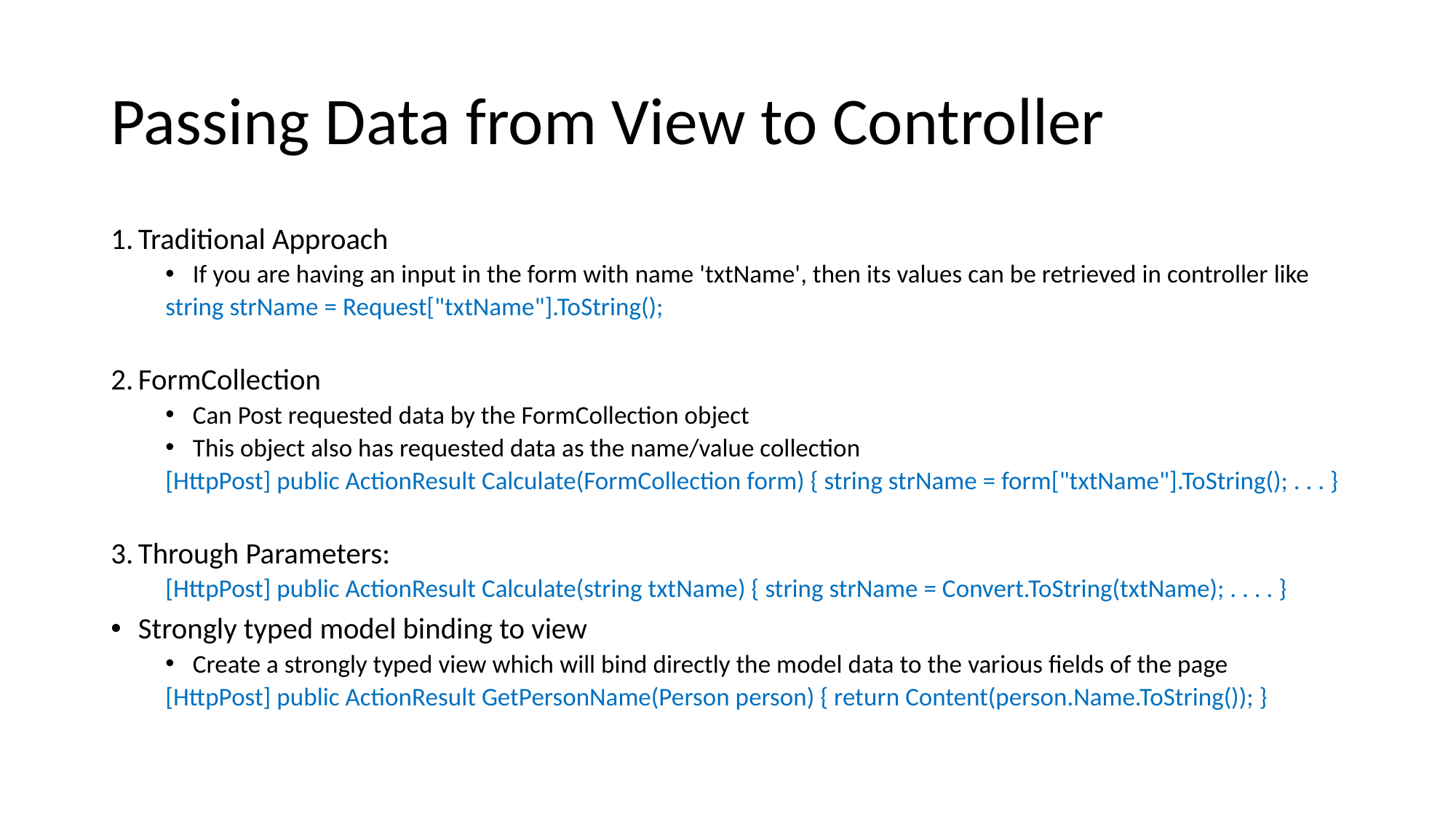

# Passing Data from View to Controller
Traditional Approach
If you are having an input in the form with name 'txtName', then its values can be retrieved in controller like
string strName = Request["txtName"].ToString();

FormCollection
Can Post requested data by the FormCollection object
This object also has requested data as the name/value collection
[HttpPost] public ActionResult Calculate(FormCollection form) { string strName = form["txtName"].ToString(); . . . }

Through Parameters:
[HttpPost] public ActionResult Calculate(string txtName) { string strName = Convert.ToString(txtName); . . . . }
Strongly typed model binding to view
Create a strongly typed view which will bind directly the model data to the various fields of the page
[HttpPost] public ActionResult GetPersonName(Person person) { return Content(person.Name.ToString()); }